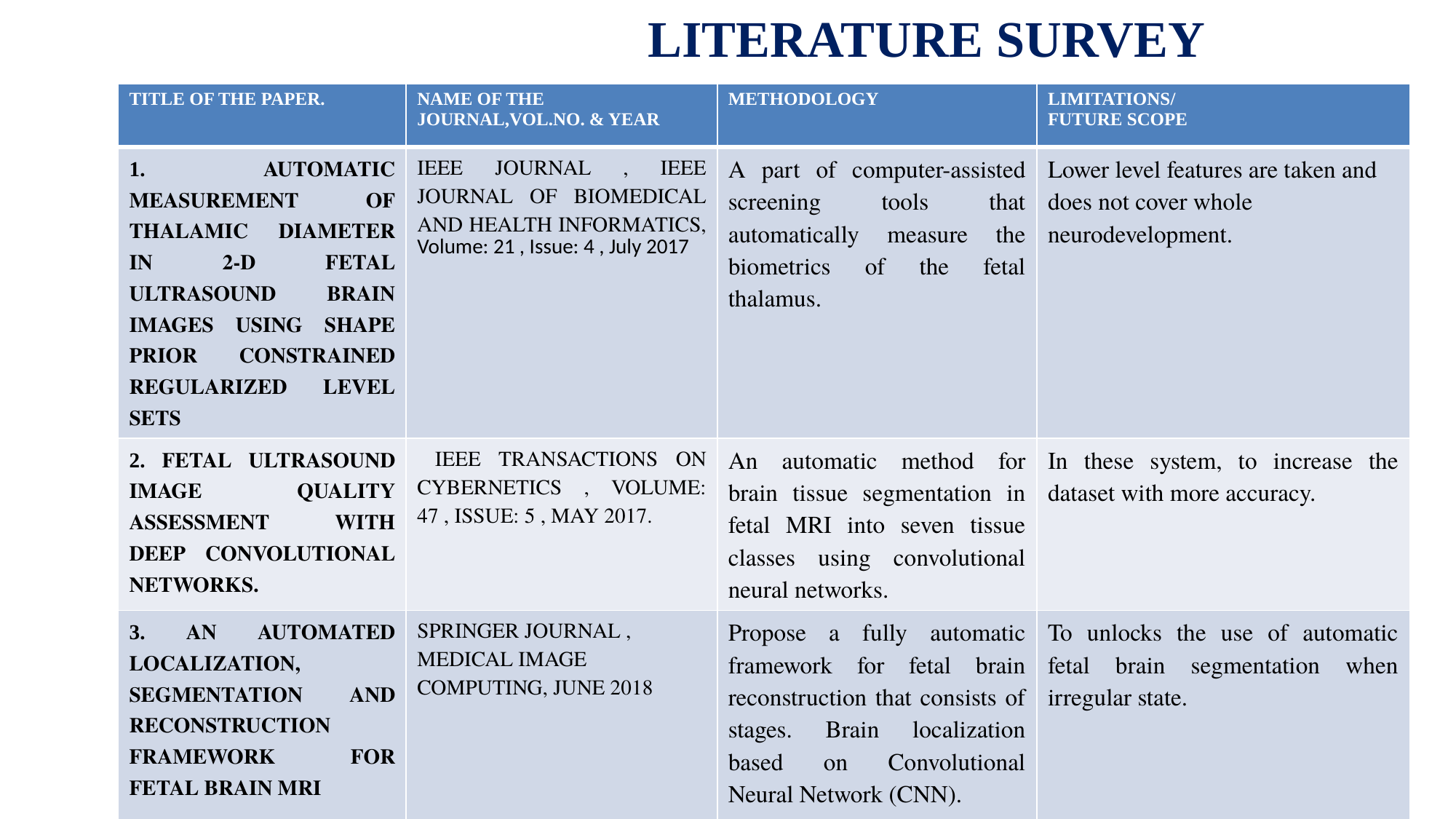

# LITERATURE SURVEY
| TITLE OF THE PAPER. | NAME OF THE JOURNAL,VOL.NO. & YEAR | METHODOLOGY | LIMITATIONS/ FUTURE SCOPE |
| --- | --- | --- | --- |
| 1. AUTOMATIC MEASUREMENT OF THALAMIC DIAMETER IN 2-D FETAL ULTRASOUND BRAIN IMAGES USING SHAPE PRIOR CONSTRAINED REGULARIZED LEVEL SETS | IEEE JOURNAL , IEEE JOURNAL OF BIOMEDICAL AND HEALTH INFORMATICS, Volume: 21 , Issue: 4 , July 2017 | A part of computer-assisted screening tools that automatically measure the biometrics of the fetal thalamus. | Lower level features are taken and does not cover whole neurodevelopment. |
| 2. FETAL ULTRASOUND IMAGE QUALITY ASSESSMENT WITH DEEP CONVOLUTIONAL NETWORKS. | IEEE TRANSACTIONS ON CYBERNETICS , VOLUME: 47 , ISSUE: 5 , MAY 2017. | An automatic method for brain tissue segmentation in fetal MRI into seven tissue classes using convolutional neural networks. | In these system, to increase the dataset with more accuracy. |
| 3. AN AUTOMATED LOCALIZATION, SEGMENTATION AND RECONSTRUCTION FRAMEWORK FOR FETAL BRAIN MRI | SPRINGER JOURNAL , MEDICAL IMAGE COMPUTING, JUNE 2018 | Propose a fully automatic framework for fetal brain reconstruction that consists of stages. Brain localization based on Convolutional Neural Network (CNN). | To unlocks the use of automatic fetal brain segmentation when irregular state. |